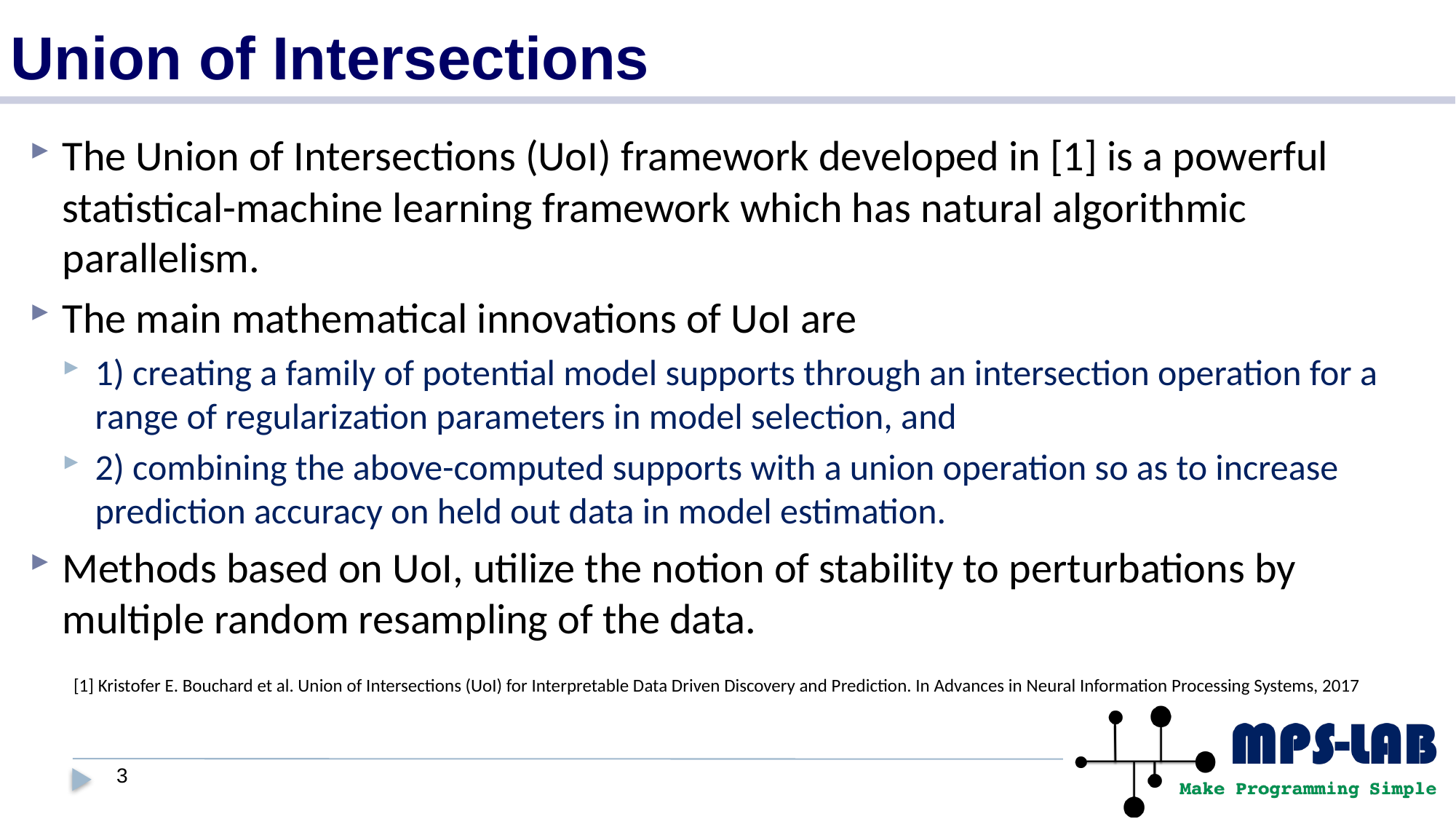

# Union of Intersections
The Union of Intersections (UoI) framework developed in [1] is a powerful statistical-machine learning framework which has natural algorithmic parallelism.
The main mathematical innovations of UoI are
1) creating a family of potential model supports through an intersection operation for a range of regularization parameters in model selection, and
2) combining the above-computed supports with a union operation so as to increase prediction accuracy on held out data in model estimation.
Methods based on UoI, utilize the notion of stability to perturbations by multiple random resampling of the data.

[1] Kristofer E. Bouchard et al. Union of Intersections (UoI) for Interpretable Data Driven Discovery and Prediction. In Advances in Neural Information Processing Systems, 2017
3